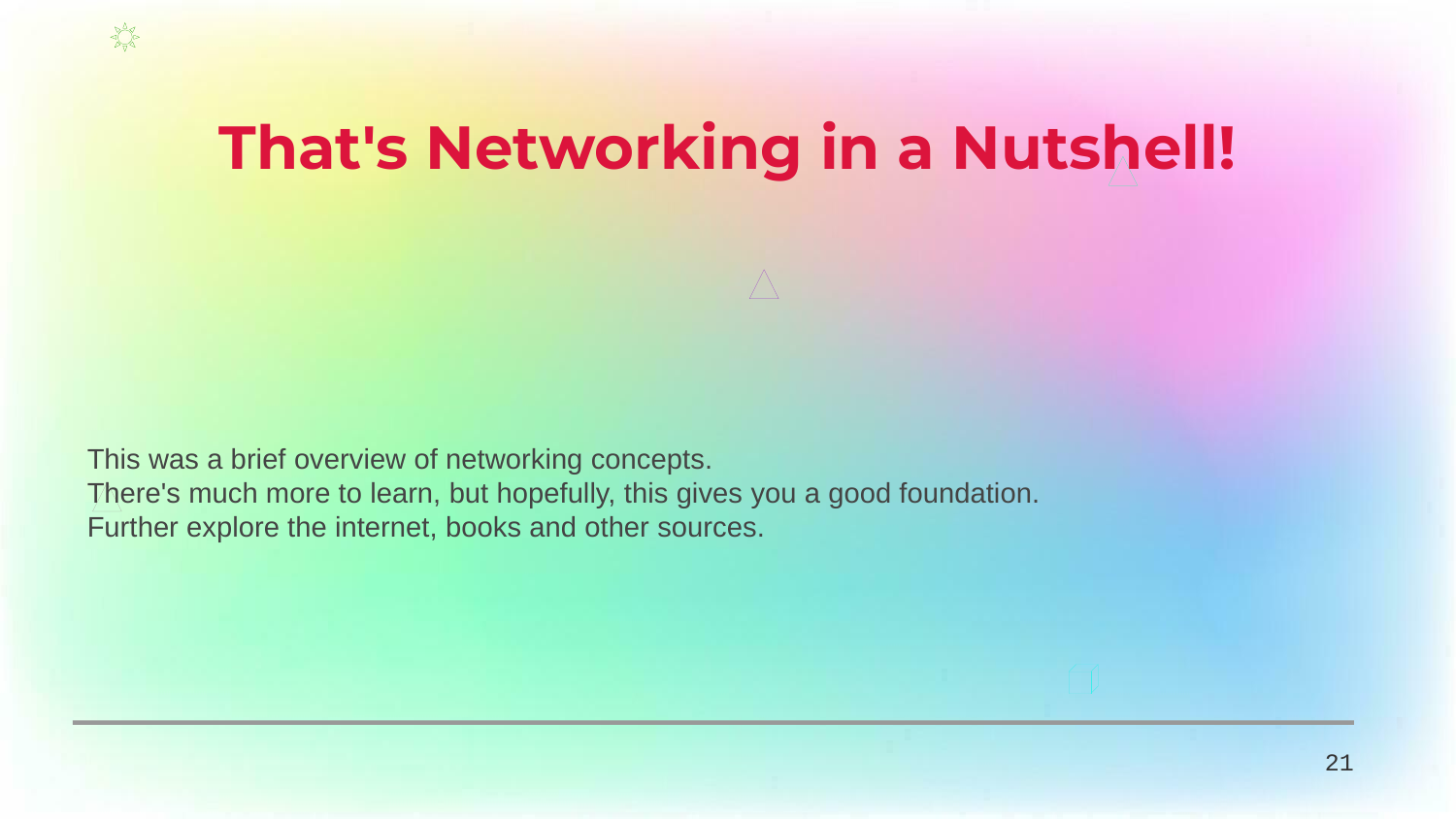

That's Networking in a Nutshell!

This was a brief overview of networking concepts.
There's much more to learn, but hopefully, this gives you a good foundation.
Further explore the internet, books and other sources.

21